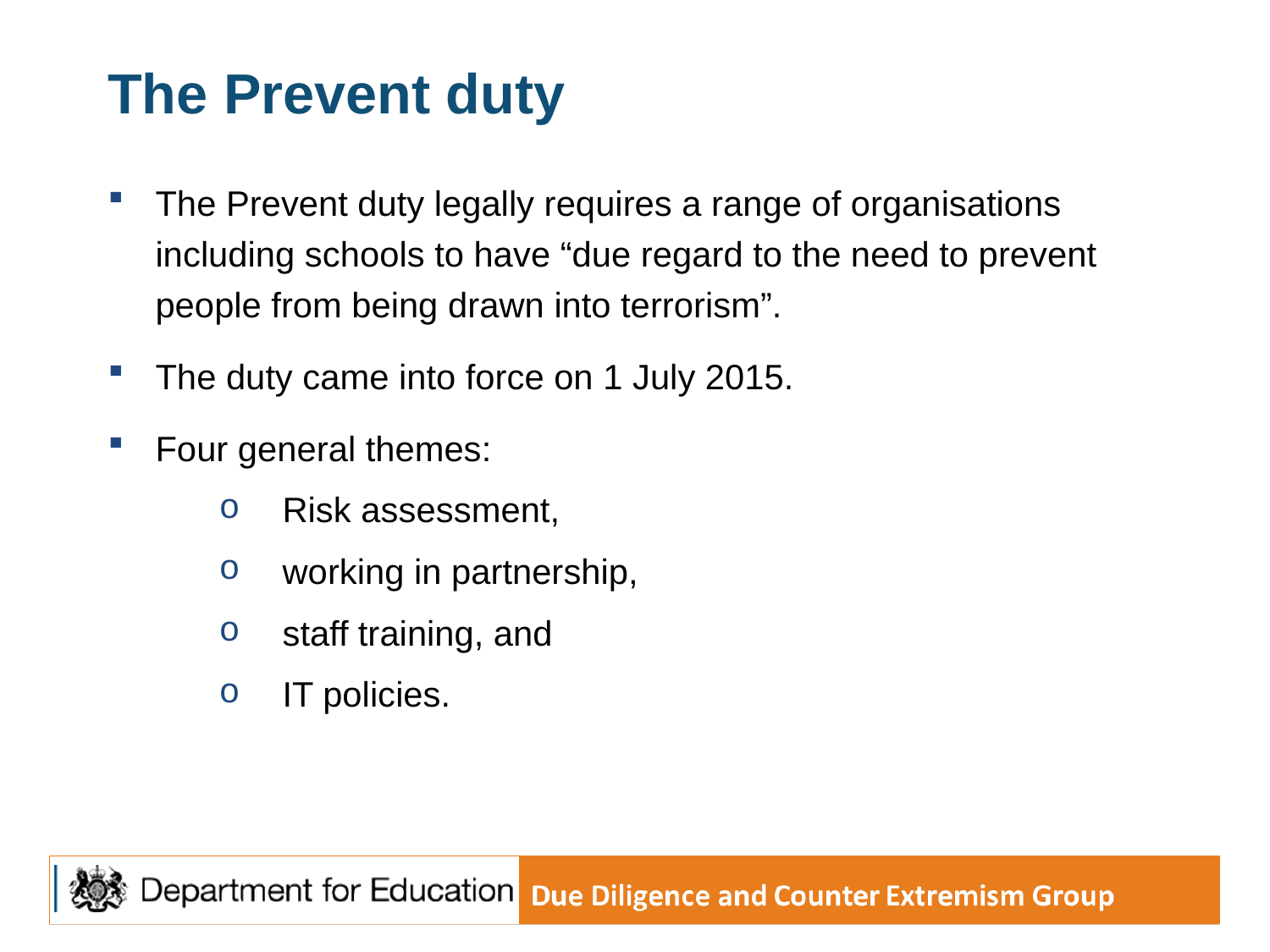

# The Prevent duty
The Prevent duty legally requires a range of organisations including schools to have “due regard to the need to prevent people from being drawn into terrorism”.
The duty came into force on 1 July 2015.
Four general themes:
Risk assessment,
working in partnership,
staff training, and
IT policies.